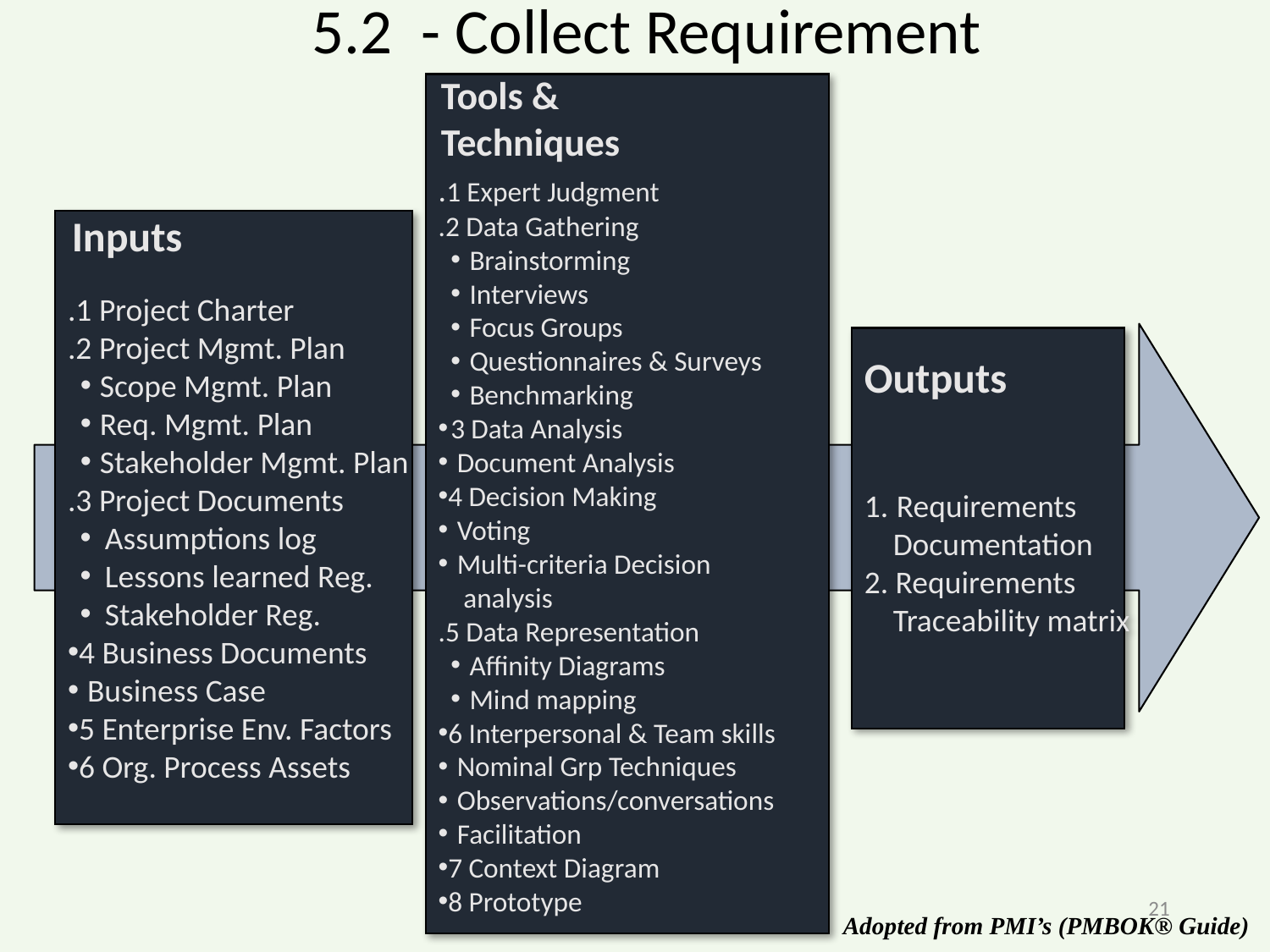

# 5.2  - Collect Requirement
Tools &
Techniques

.1 Expert Judgment
.2 Data Gathering
 Brainstorming
 Interviews
 Focus Groups
 Questionnaires & Surveys
 Benchmarking
3 Data Analysis
 Document Analysis
4 Decision Making
 Voting
 Multi-criteria Decision
  analysis
.5 Data Representation
 Affinity Diagrams
 Mind mapping
6 Interpersonal & Team skills
 Nominal Grp Techniques
 Observations/conversations
 Facilitation
7 Context Diagram
8 Prototype

Inputs

.1 Project Charter
.2 Project Mgmt. Plan
 Scope Mgmt. Plan
 Req. Mgmt. Plan
 Stakeholder Mgmt. Plan
.3 Project Documents
Assumptions log
Lessons learned Reg.
Stakeholder Reg.
4 Business Documents
 Business Case
5 Enterprise Env. Factors
6 Org. Process Assets

Outputs

Requirements
    Documentation
2. Requirements
    Traceability matrix

21
Adopted from PMI’s (PMBOK® Guide)